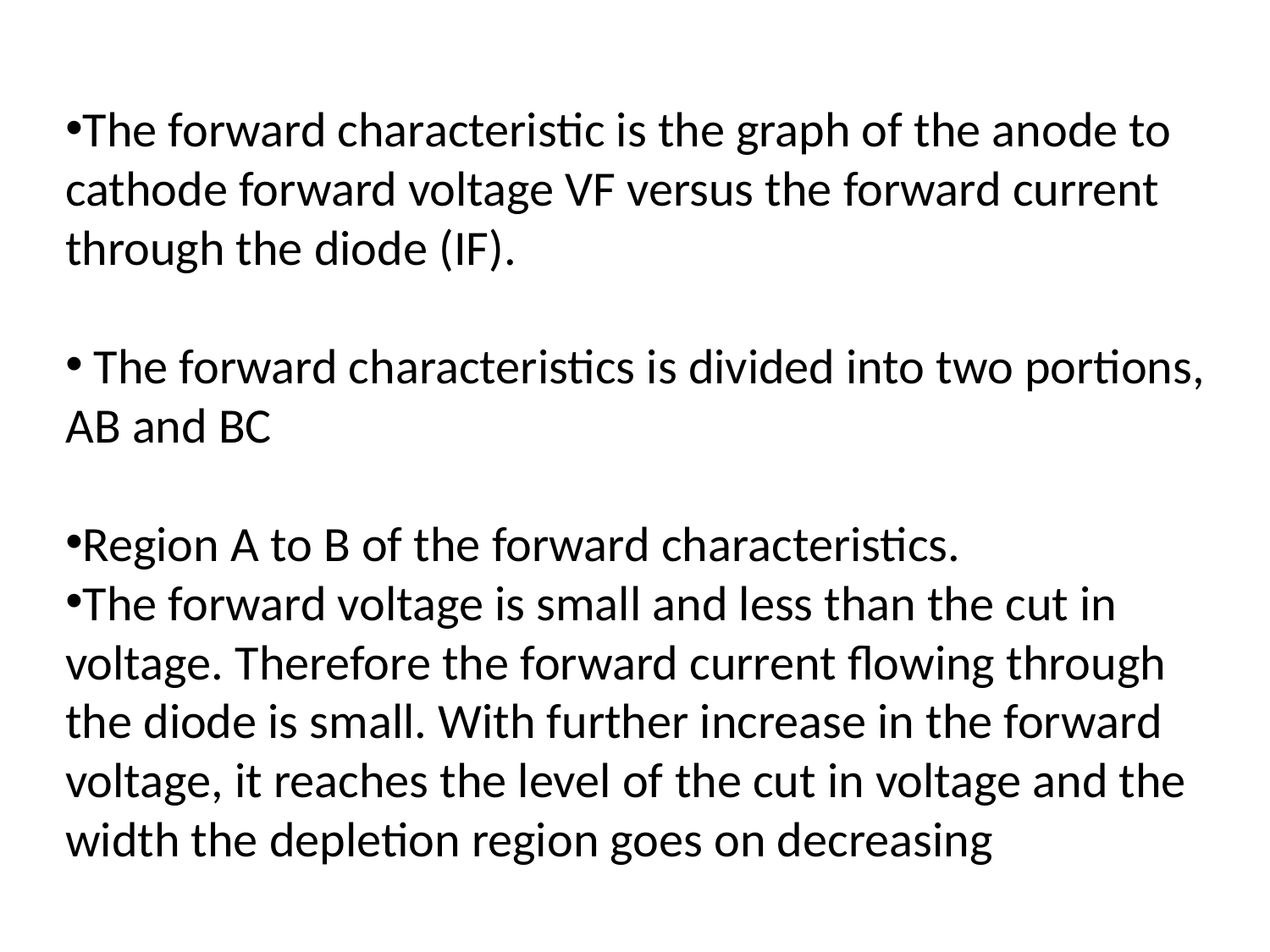

The forward characteristic is the graph of the anode to cathode forward voltage VF versus the forward current through the diode (IF).

 The forward characteristics is divided into two portions, AB and BC

Region A to B of the forward characteristics.
The forward voltage is small and less than the cut in voltage. Therefore the forward current flowing through the diode is small. With further increase in the forward voltage, it reaches the level of the cut in voltage and the width the depletion region goes on decreasing